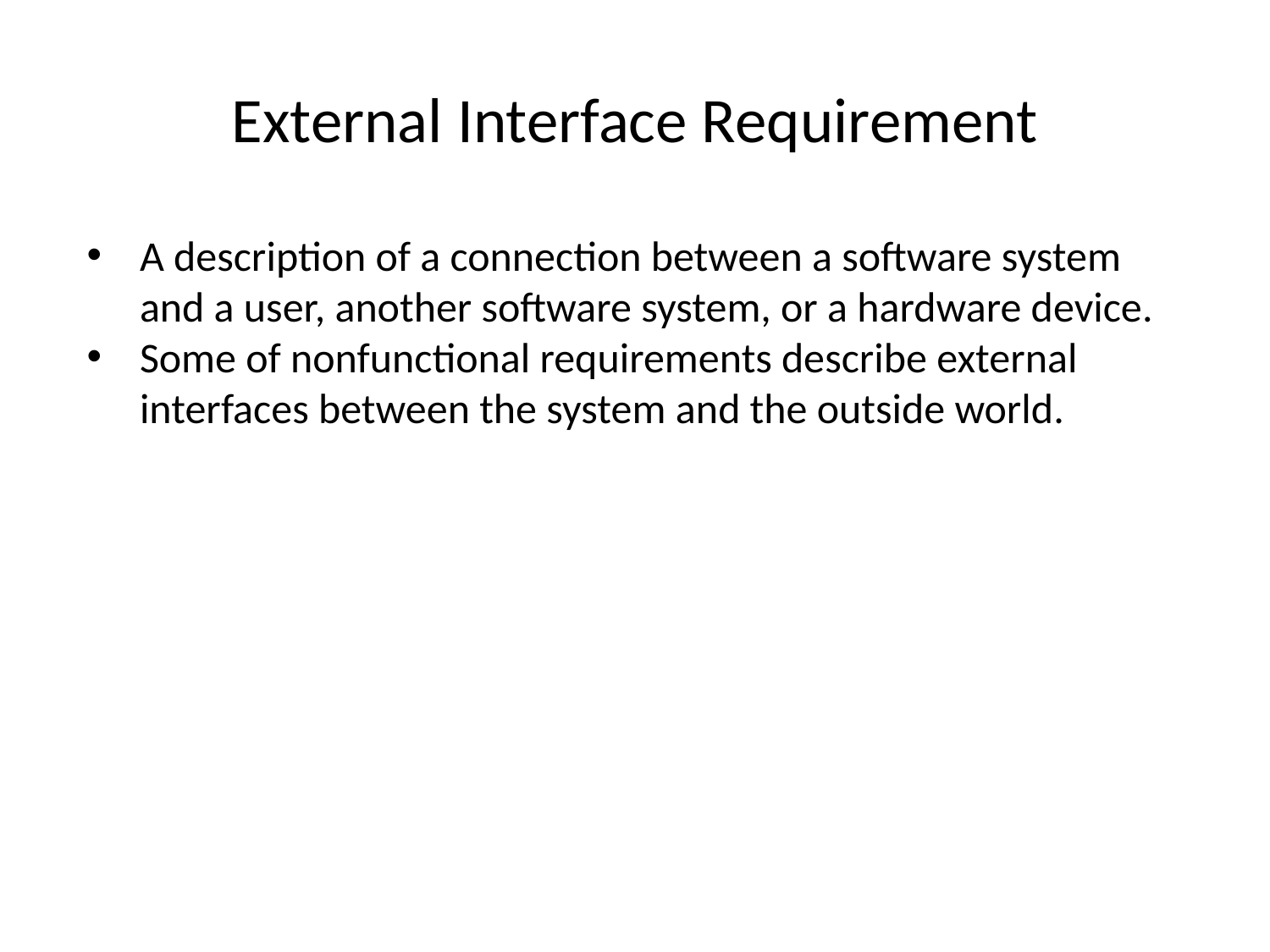

# External Interface Requirement
A description of a connection between a software system and a user, another software system, or a hardware device.
Some of nonfunctional requirements describe external interfaces between the system and the outside world.